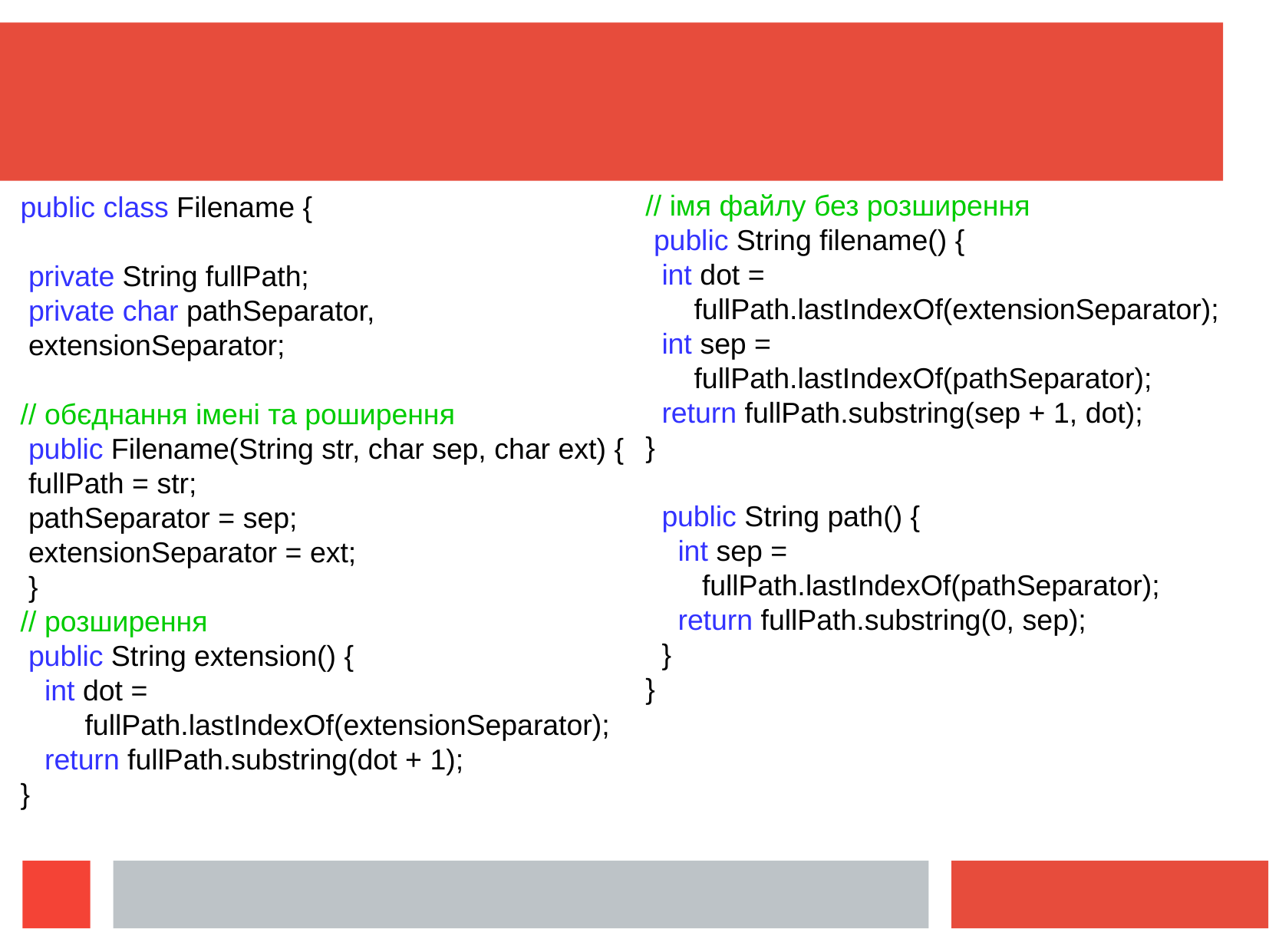

// імя файлу без розширення
 public String filename() {
  int dot =
      fullPath.lastIndexOf(extensionSeparator);
  int sep =
      fullPath.lastIndexOf(pathSeparator);
  return fullPath.substring(sep + 1, dot);
}

  public String path() {
    int sep =
       fullPath.lastIndexOf(pathSeparator);
    return fullPath.substring(0, sep);
  }
}
public class Filename {

 private String fullPath;
 private char pathSeparator,
 extensionSeparator;

// обєднання імені та роширення
 public Filename(String str, char sep, char ext) {
 fullPath = str;
 pathSeparator = sep;
 extensionSeparator = ext;
 }
// розширення
 public String extension() {
   int dot =
        fullPath.lastIndexOf(extensionSeparator);
   return fullPath.substring(dot + 1);
}